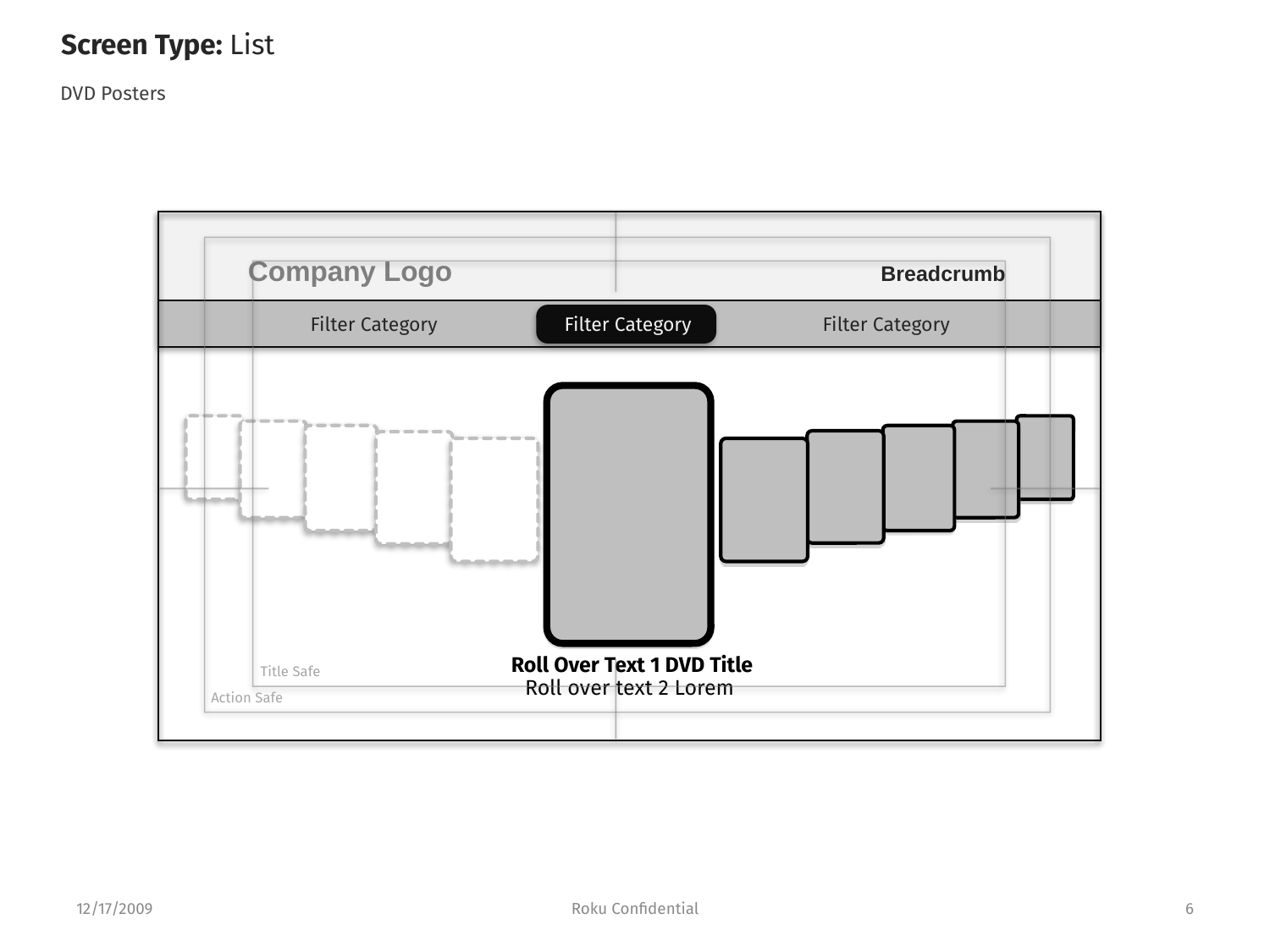

# Screen Type: List
DVD Posters

Title Safe
Action Safe

Company Logo
Breadcrumb

Filter Category
Filter Category
Filter Category

Roll Over Text 1 DVD Title
Roll over text 2 Lorem
12/17/2009
Roku Confidential
6